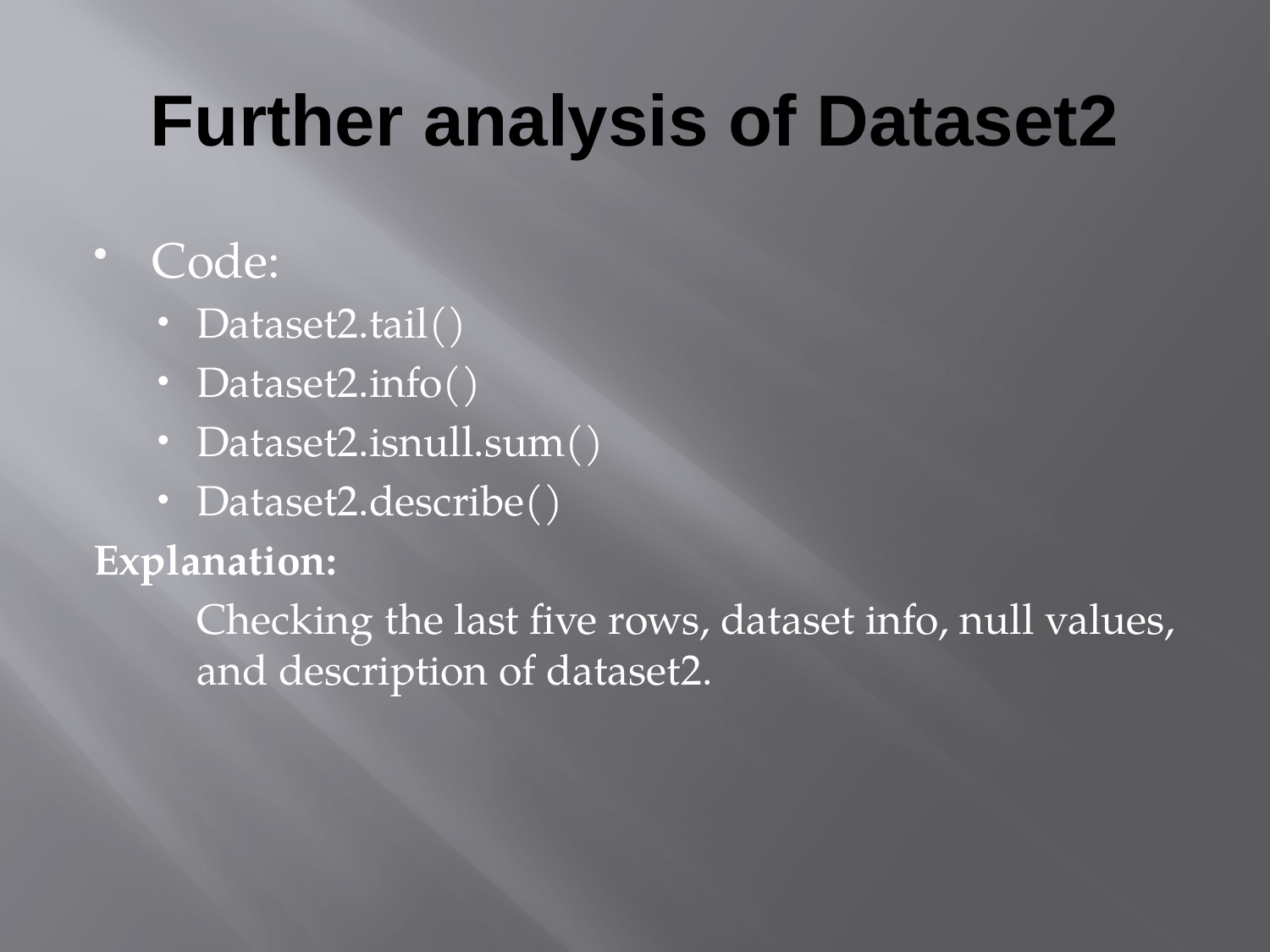

# Further analysis of Dataset2
Code:
Dataset2.tail()
Dataset2.info()
Dataset2.isnull.sum()
Dataset2.describe()
Explanation:
	Checking the last five rows, dataset info, null values, and description of dataset2.